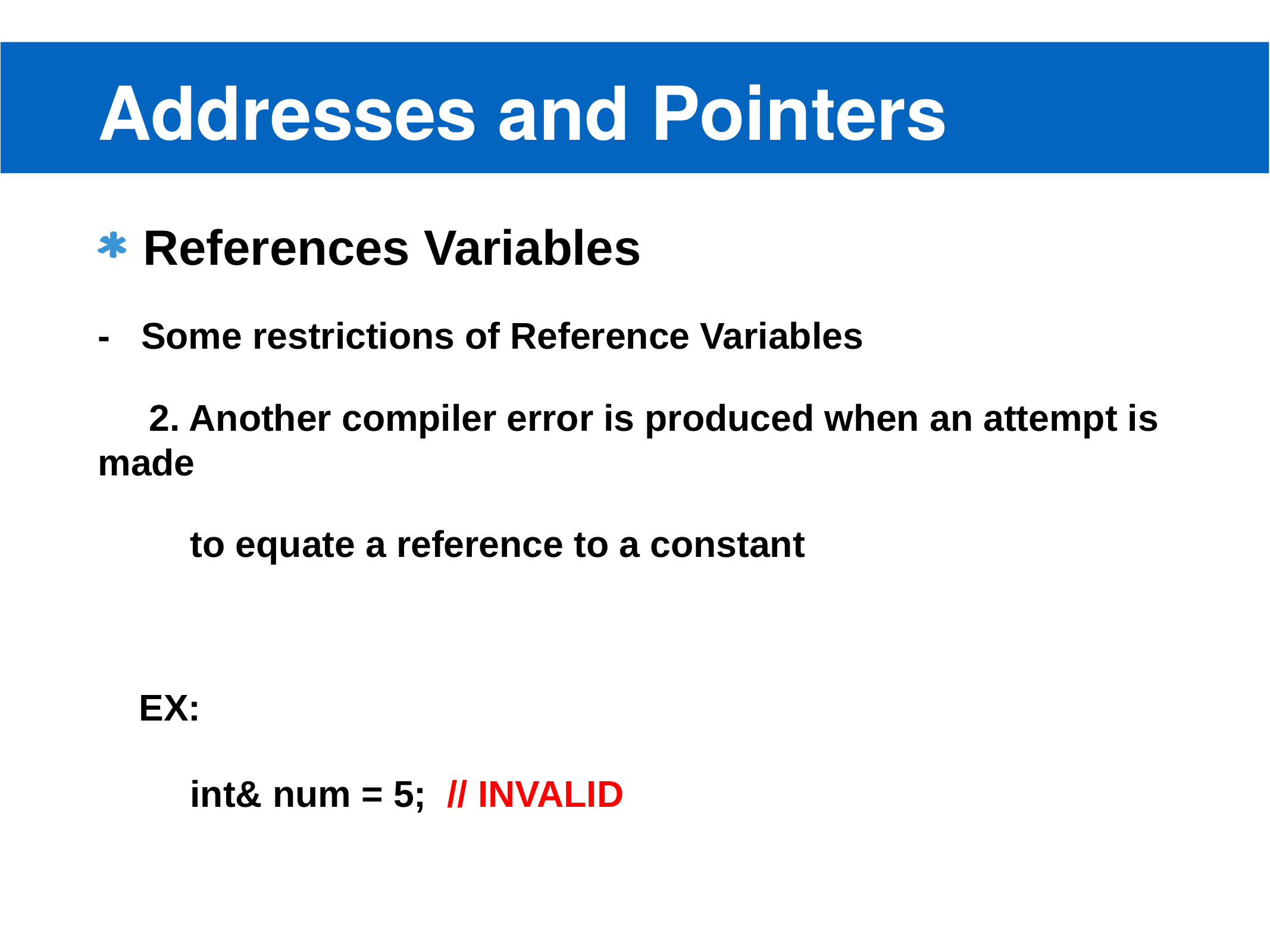

# Addresses and Pointers

References Variables
-   Some restrictions of Reference Variables
     2. Another compiler error is produced when an attempt is made
         to equate a reference to a constant

    EX:
         int& num = 5;  // INVALID